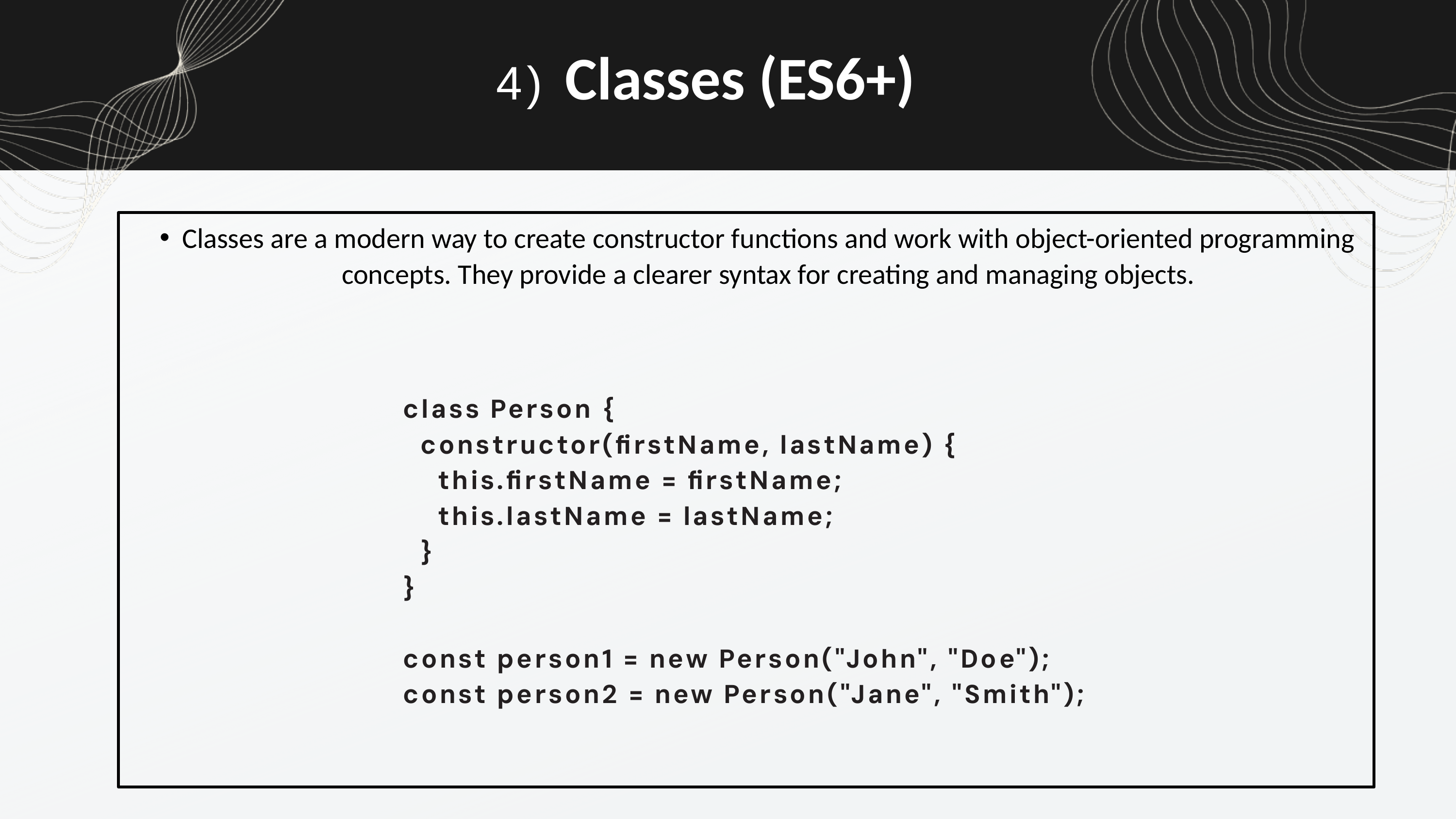

4) Classes (ES6+)

Classes are a modern way to create constructor functions and work with object-oriented programming concepts. They provide a clearer syntax for creating and managing objects.
class Person {
  constructor(firstName, lastName) {
    this.firstName = firstName;
    this.lastName = lastName;
  }
}

const person1 = new Person("John", "Doe");
const person2 = new Person("Jane", "Smith");